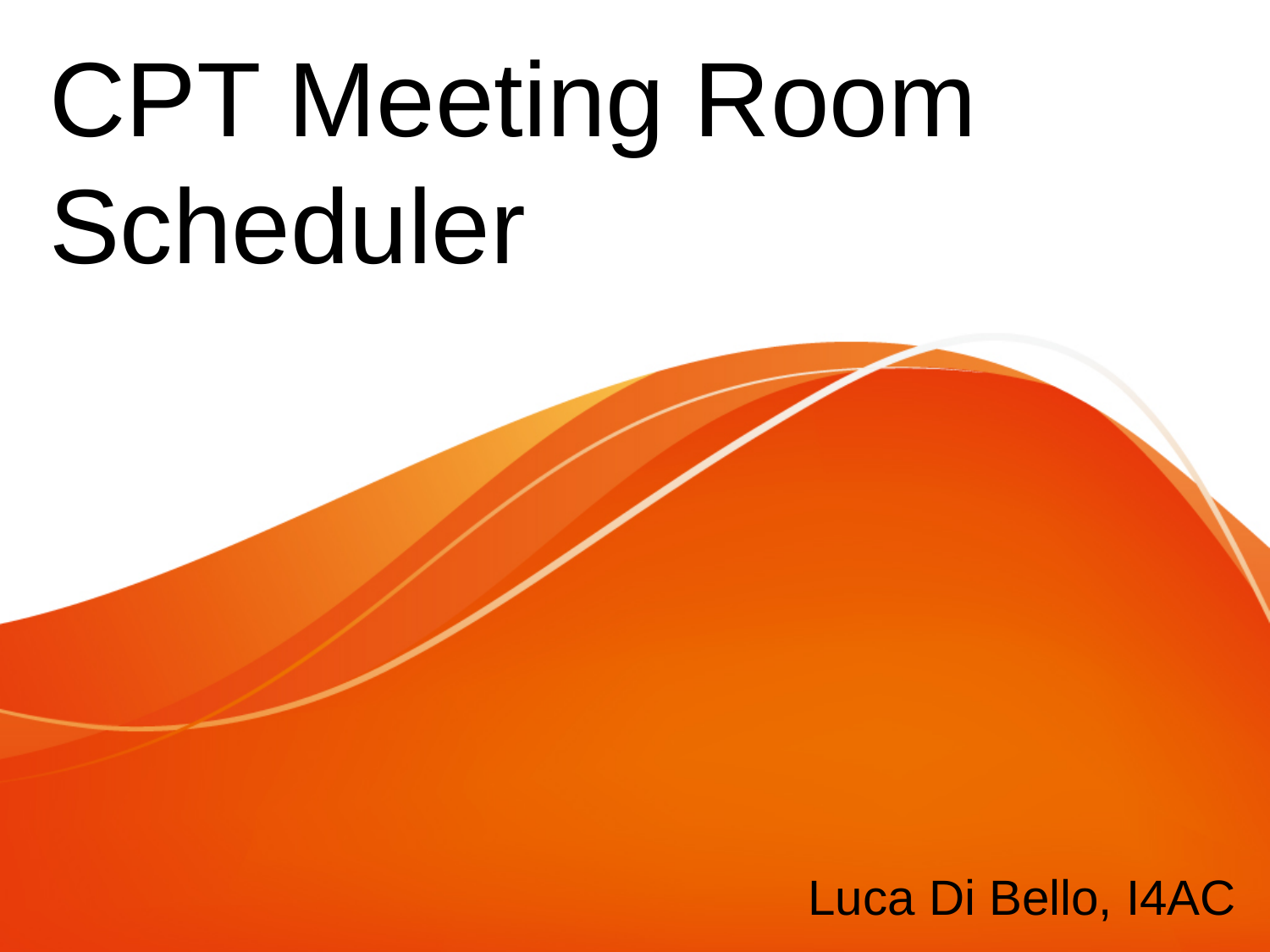

# CPT Meeting Room Scheduler
Luca Di Bello, I4AC